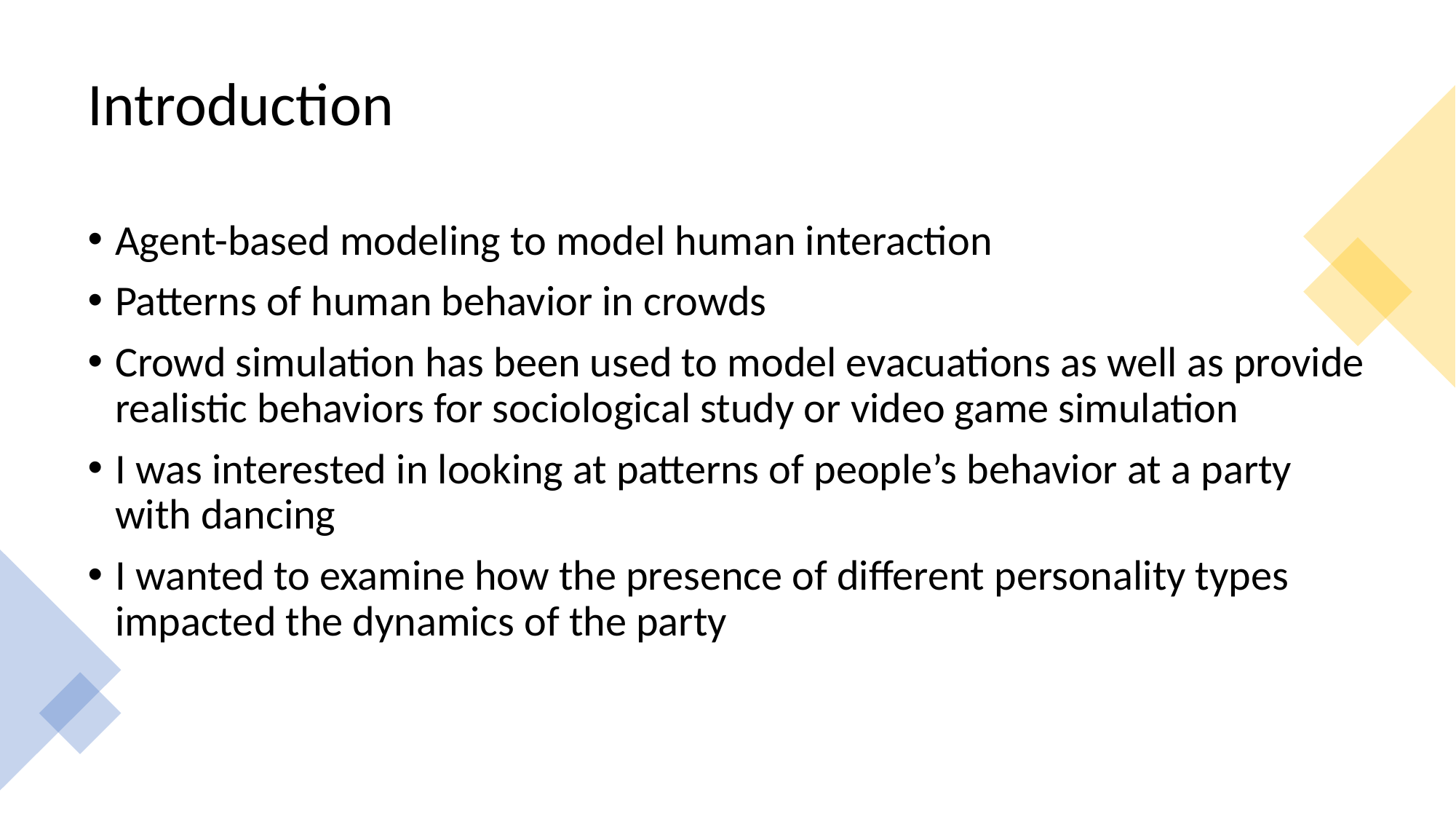

# Introduction

Agent-based modeling to model human interaction
Patterns of human behavior in crowds
Crowd simulation has been used to model evacuations as well as provide realistic behaviors for sociological study or video game simulation
I was interested in looking at patterns of people’s behavior at a party with dancing
I wanted to examine how the presence of different personality types impacted the dynamics of the party